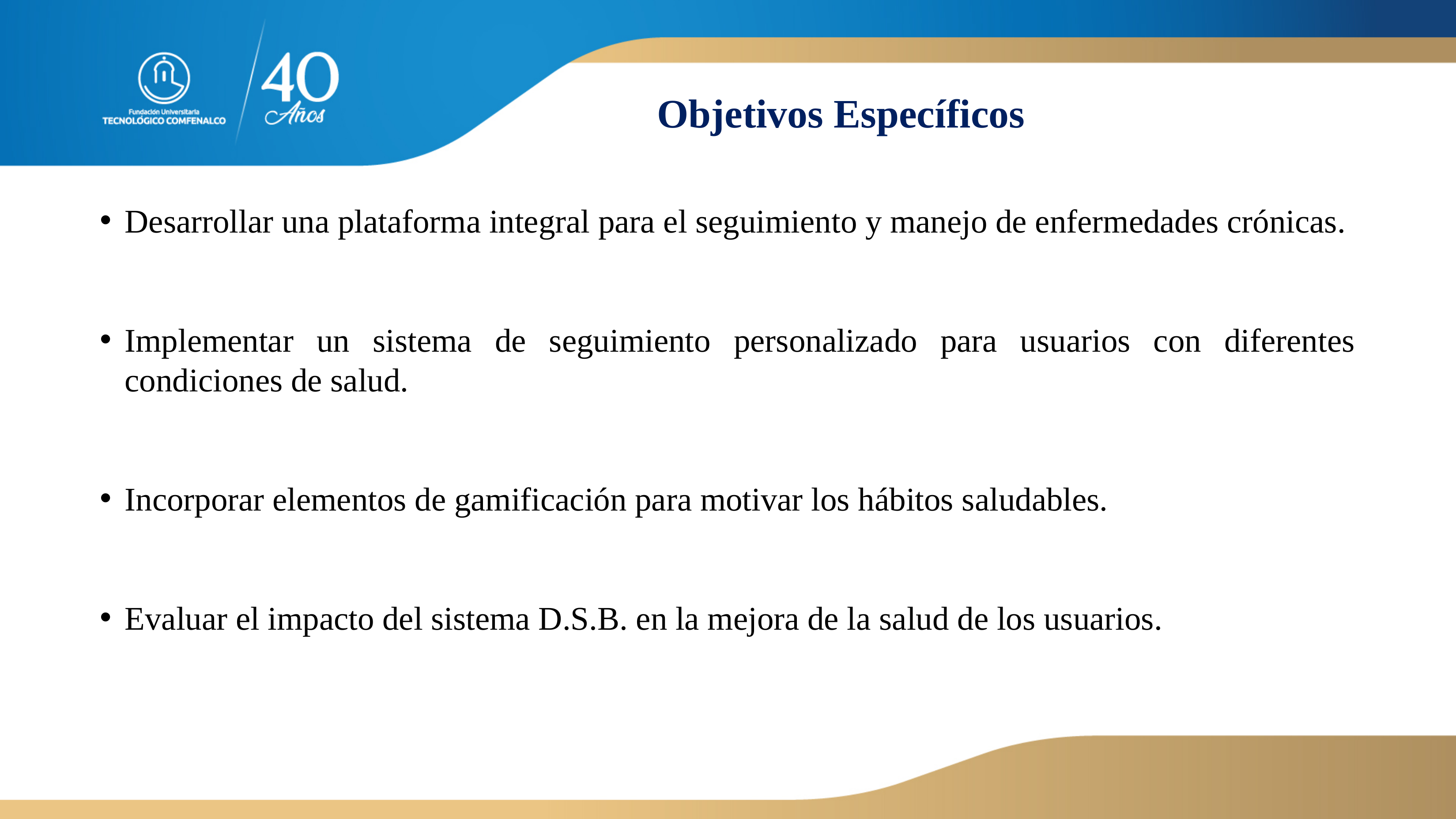

Objetivos Específicos
Desarrollar una plataforma integral para el seguimiento y manejo de enfermedades crónicas.

Implementar un sistema de seguimiento personalizado para usuarios con diferentes condiciones de salud.

Incorporar elementos de gamificación para motivar los hábitos saludables.

Evaluar el impacto del sistema D.S.B. en la mejora de la salud de los usuarios.